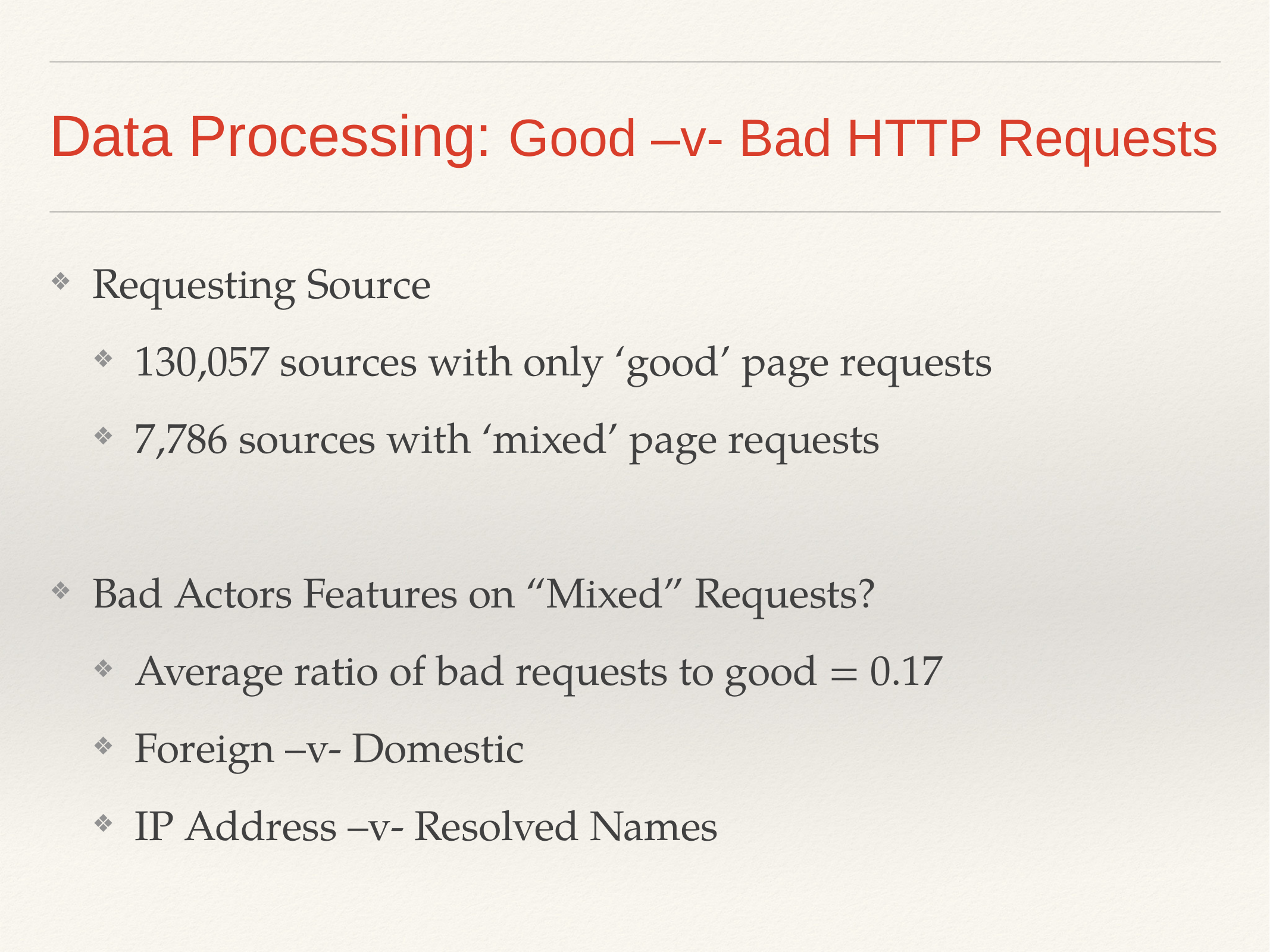

# Data Processing: Good –v- Bad HTTP Requests
Requesting Source
130,057 sources with only ‘good’ page requests
7,786 sources with ‘mixed’ page requests

Bad Actors Features on “Mixed” Requests?
Average ratio of bad requests to good = 0.17
Foreign –v- Domestic
IP Address –v- Resolved Names